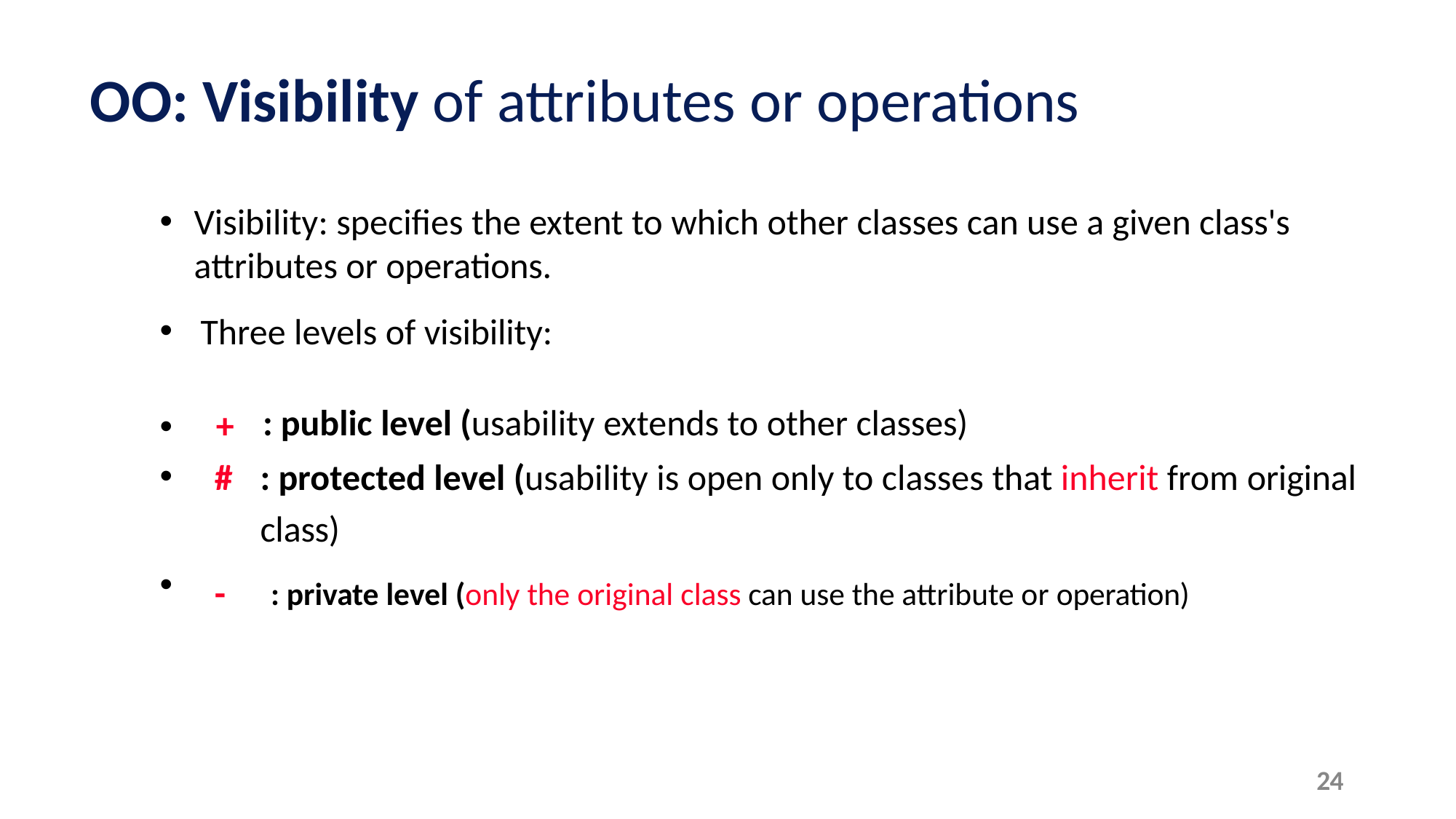

# OO: Visibility of attributes or operations
Visibility: specifies the extent to which other classes can use a given class's attributes or operations.
Three levels of visibility:
: public level (usability extends to other classes)
: protected level (usability is open only to classes that inherit from original class)
-	: private level (only the original class can use the attribute or operation)
•	+
#
24